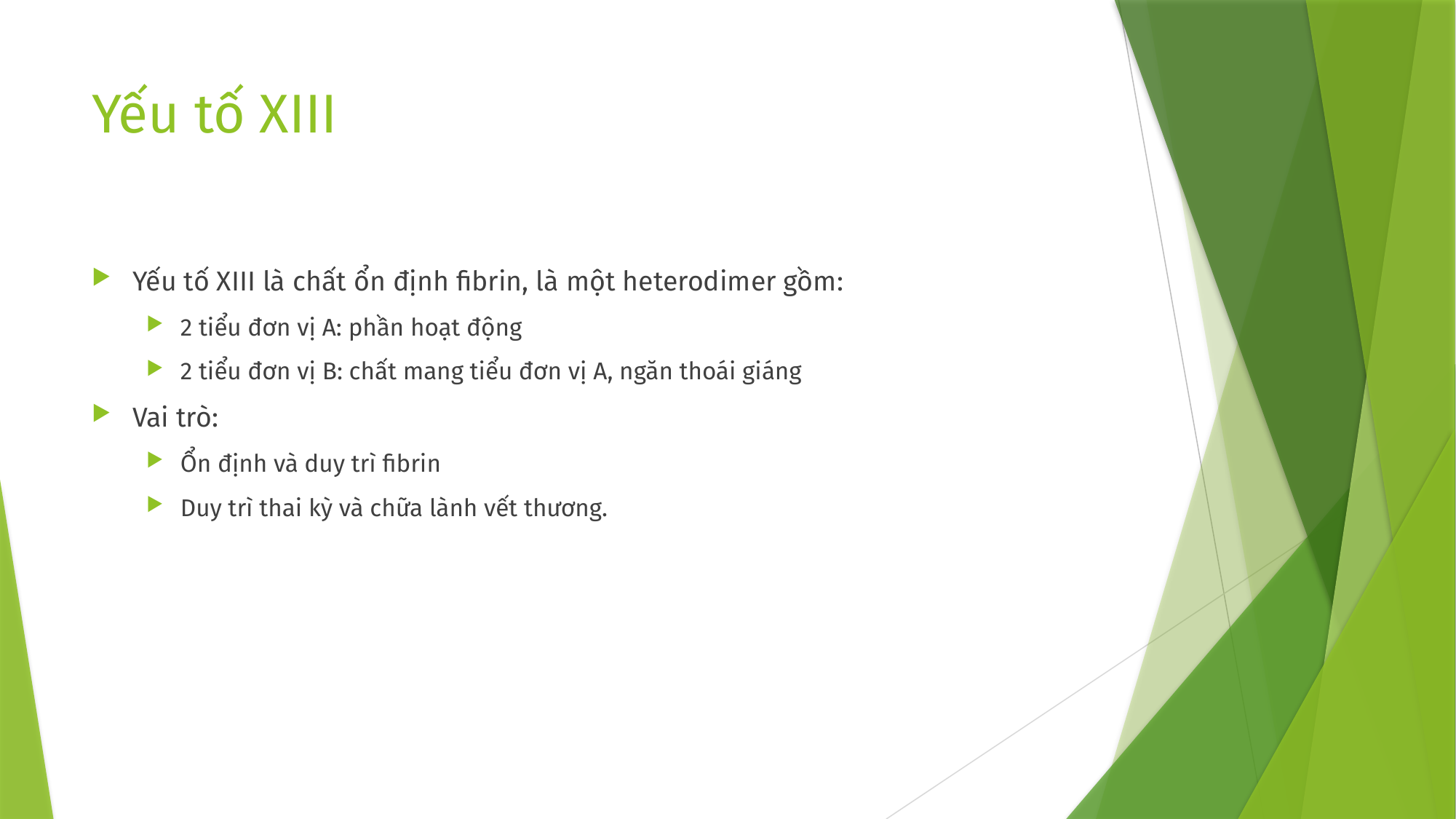

# Yếu tố XIII
Yếu tố XIII là chất ổn định fibrin, là một heterodimer gồm:
2 tiểu đơn vị A: phần hoạt động
2 tiểu đơn vị B: chất mang tiểu đơn vị A, ngăn thoái giáng
Vai trò:
Ổn định và duy trì fibrin
Duy trì thai kỳ và chữa lành vết thương.